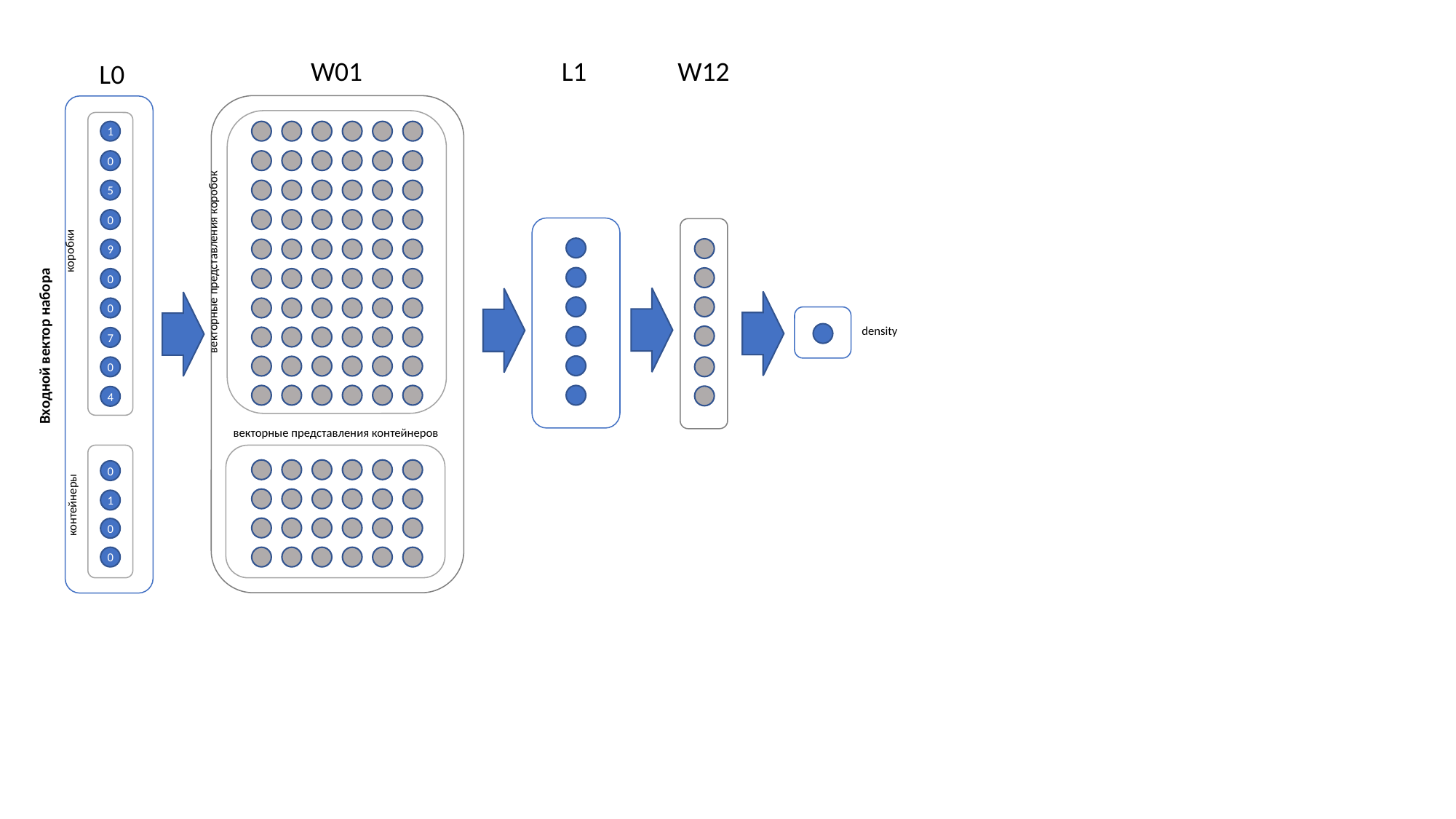

W01
W12
L1
L0

Входной вектор набора

1

векторные представления коробок
0

5

0

коробки

9

0

0

density

7

0

4
векторные представления контейнеров

контейнеры

0

1

0
0